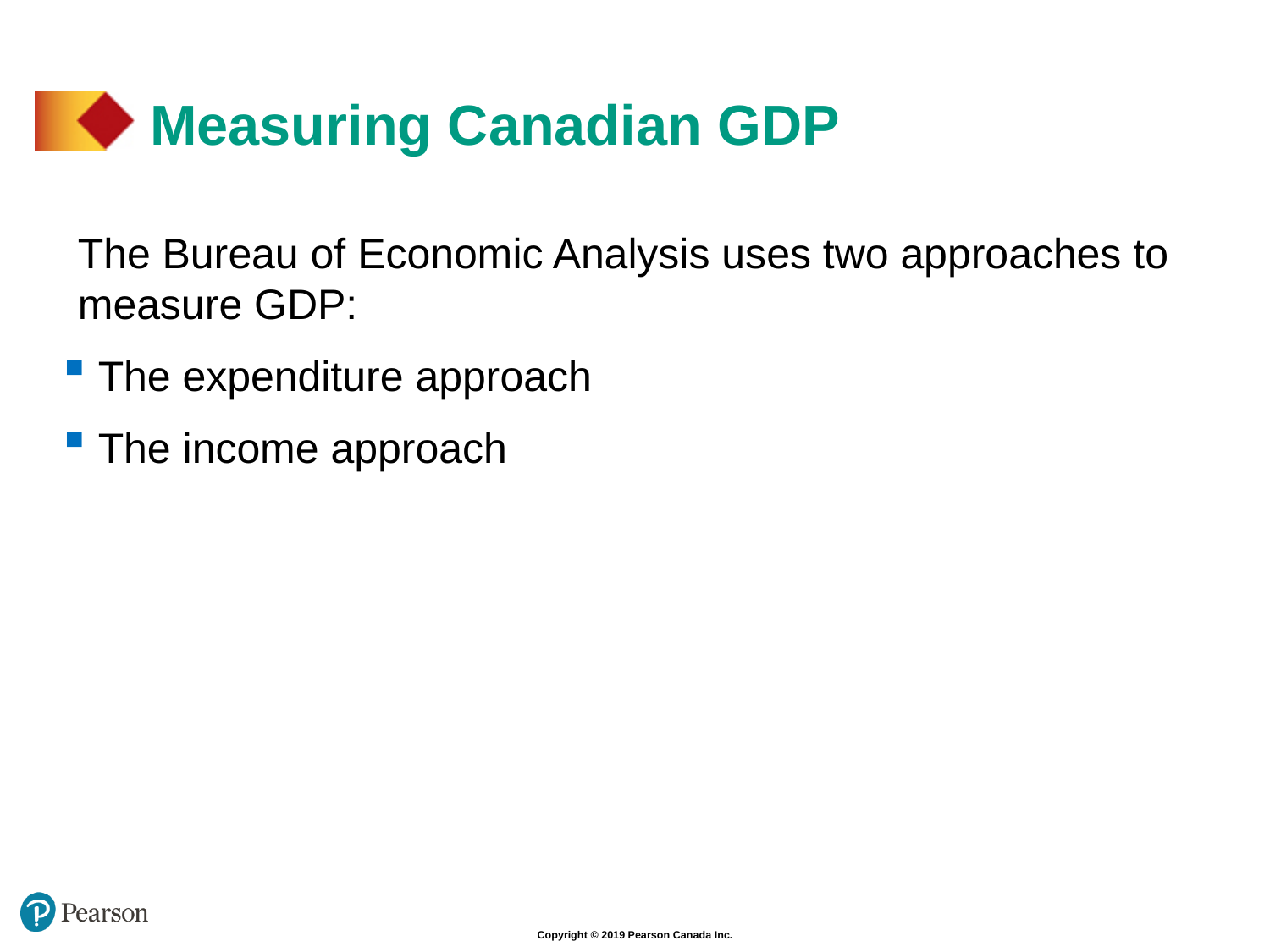

# Measuring Canadian GDP
The Bureau of Economic Analysis uses two approaches to measure GDP:
 The expenditure approach
 The income approach